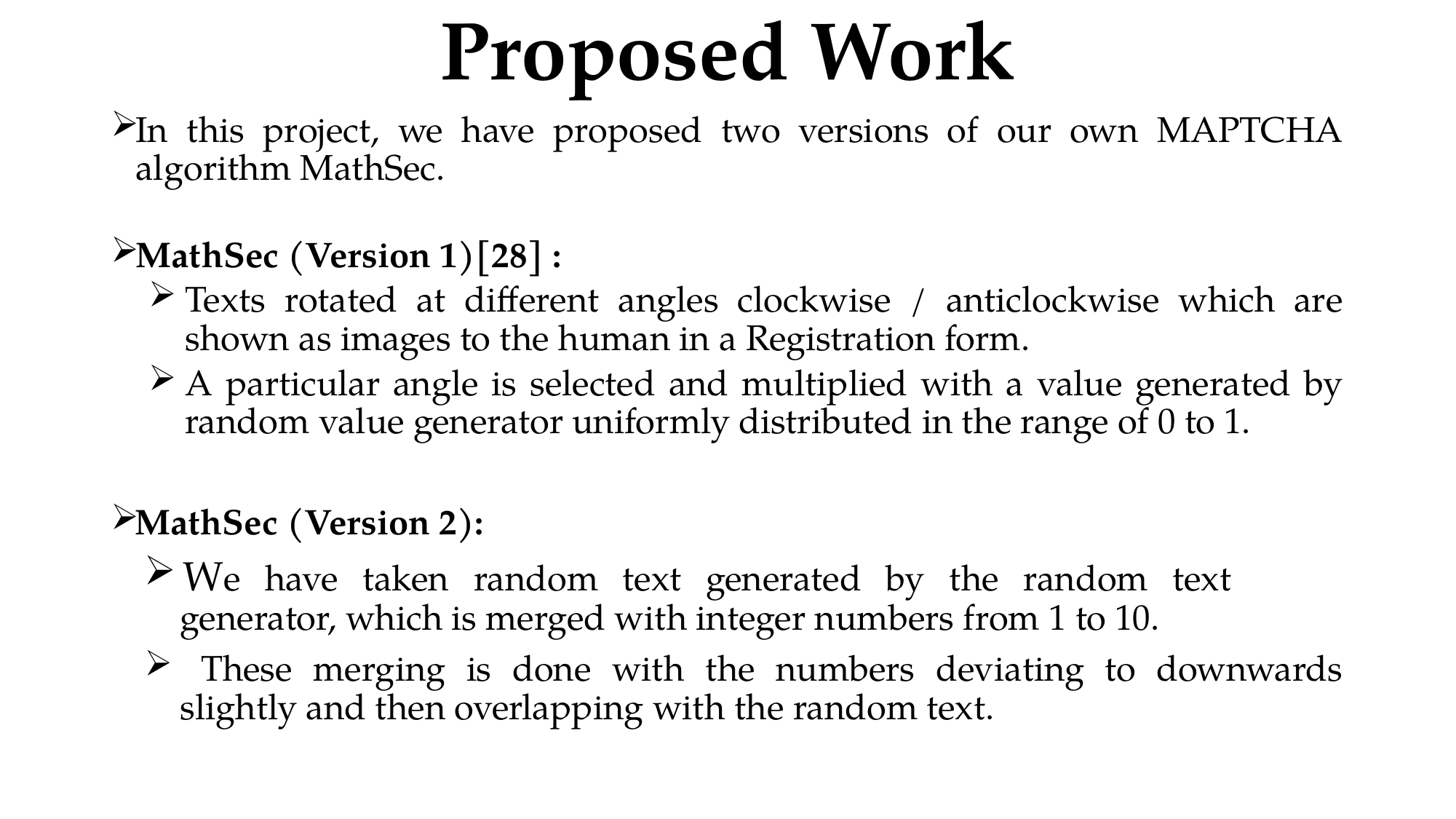

# Proposed Work
In this project, we have proposed two versions of our own MAPTCHA algorithm MathSec.

MathSec (Version 1)[28] :
Texts rotated at different angles clockwise / anticlockwise which are shown as images to the human in a Registration form.
A particular angle is selected and multiplied with a value generated by random value generator uniformly distributed in the range of 0 to 1.

MathSec (Version 2):
We have taken random text generated by the random text 	generator, which is merged with integer numbers from 1 to 10.
 These merging is done with the numbers deviating to downwards slightly and then overlapping with the random text.